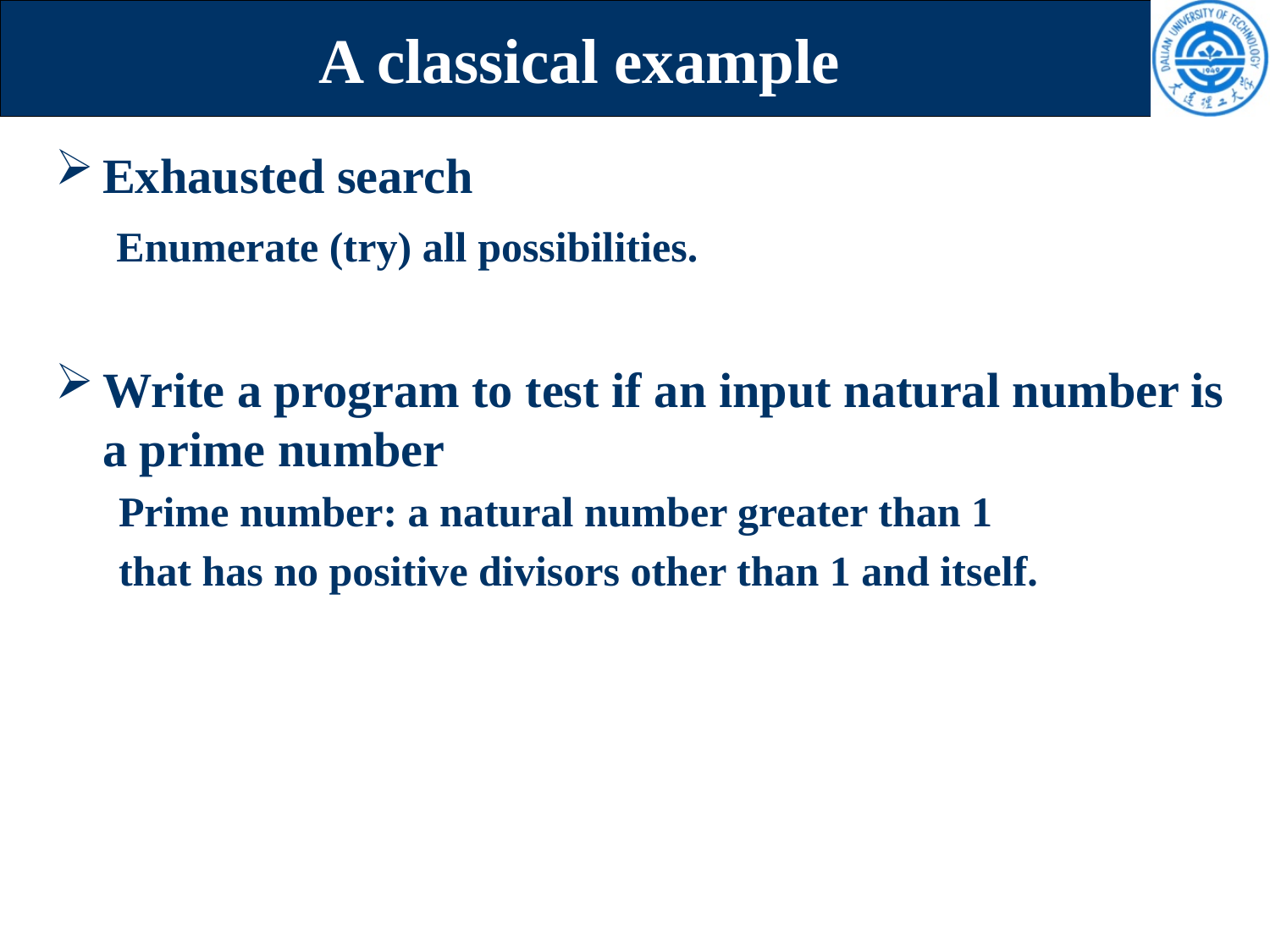

# A classical example
Exhausted search
     Enumerate (try) all possibilities.

Write a program to test if an input natural number is a prime number
Prime number: a natural number greater than 1
that has no positive divisors other than 1 and itself.